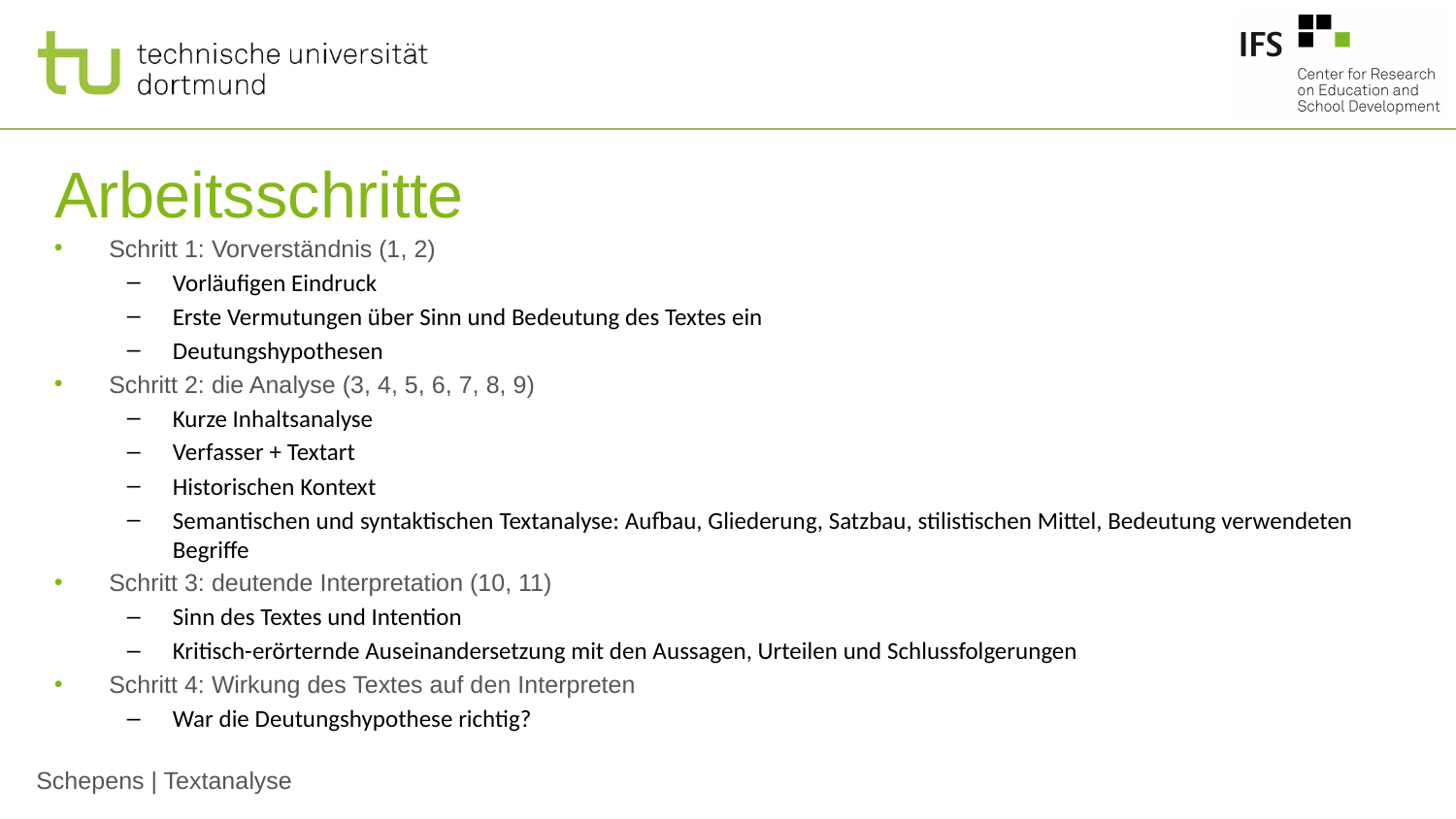

# Arbeitsschritte
Schritt 1: Vorverständnis (1, 2)
Vorläufigen Eindruck
Erste Vermutungen über Sinn und Bedeutung des Textes ein
Deutungshypothesen
Schritt 2: die Analyse (3, 4, 5, 6, 7, 8, 9)
Kurze Inhaltsanalyse
Verfasser + Textart
Historischen Kontext
Semantischen und syntaktischen Textanalyse: Aufbau, Gliederung, Satzbau, stilistischen Mittel, Bedeutung verwendeten Begriffe
Schritt 3: deutende Interpretation (10, 11)
Sinn des Textes und Intention
Kritisch-erörternde Auseinandersetzung mit den Aussagen, Urteilen und Schlussfolgerungen
Schritt 4: Wirkung des Textes auf den Interpreten
War die Deutungshypothese richtig?